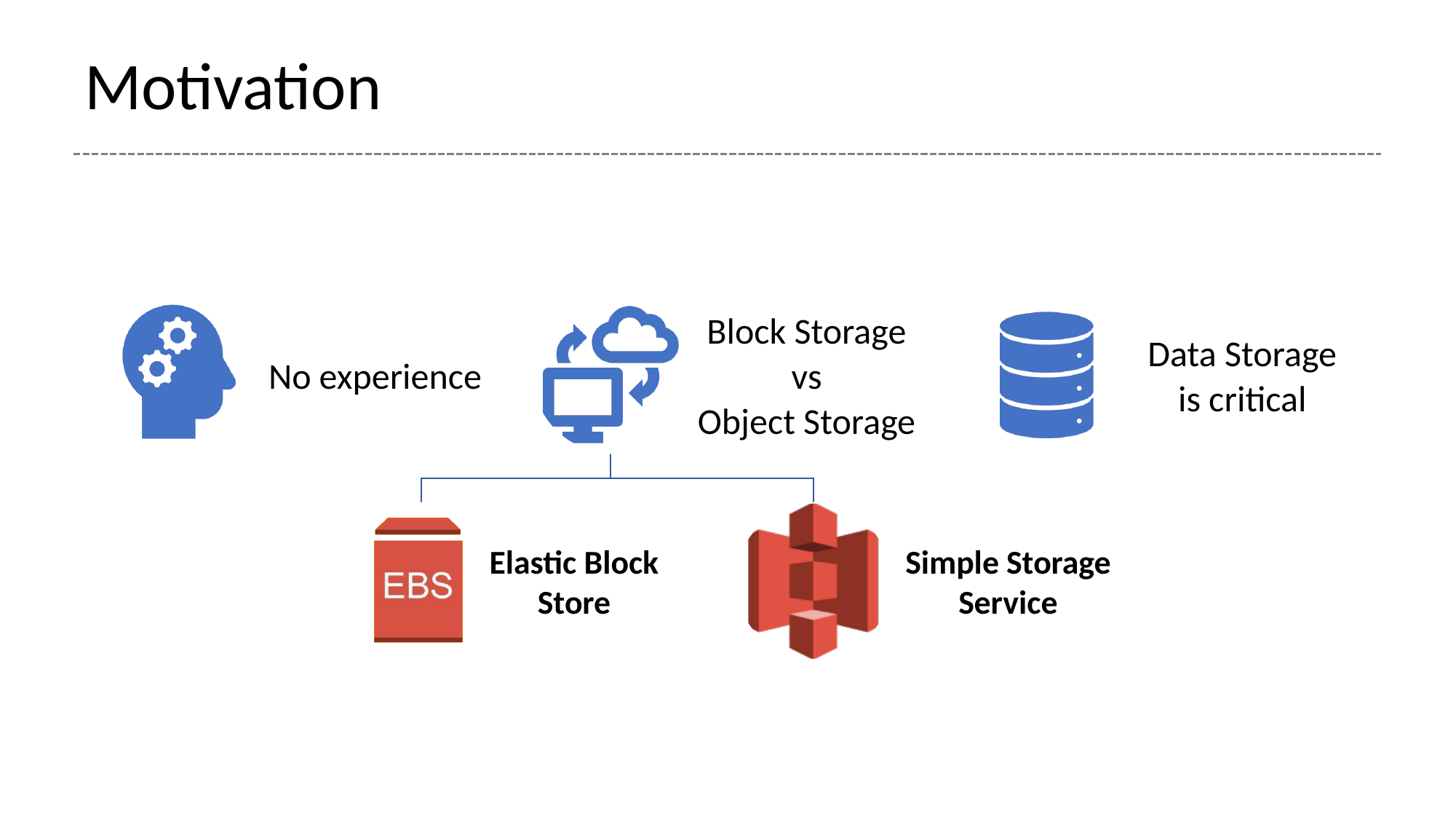

# Motivation
No experience
Block Storage
vs
Object Storage
Elastic Block Store
Simple Storage Service
Data Storage
is critical